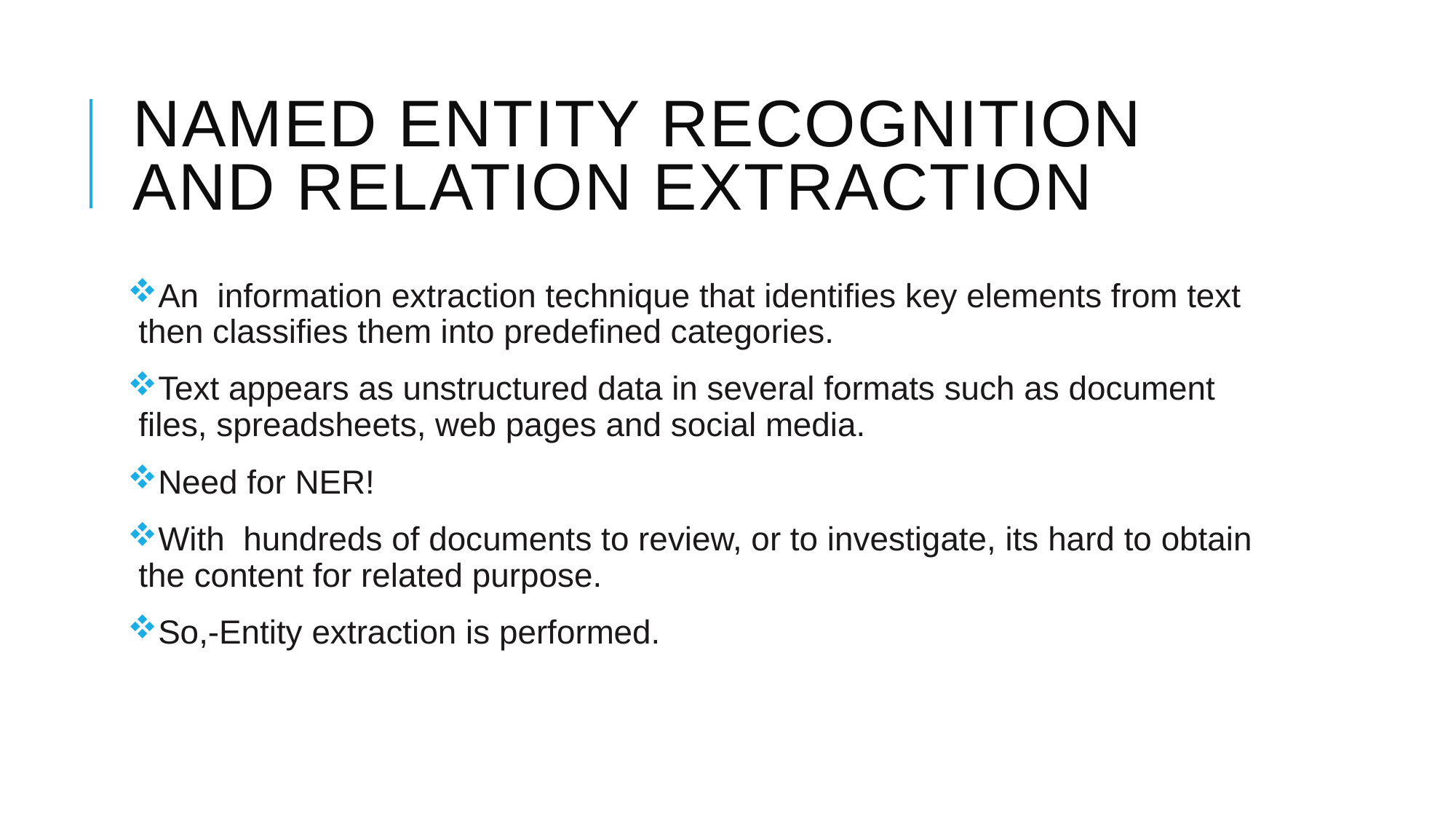

# Named Entity Recognition and Relation Extraction
An  information extraction technique that identifies key elements from text then classifies them into predefined categories.
Text appears as unstructured data in several formats such as document files, spreadsheets, web pages and social media.
Need for NER!
With  hundreds of documents to review, or to investigate, its hard to obtain the content for related purpose.
So,-Entity extraction is performed.